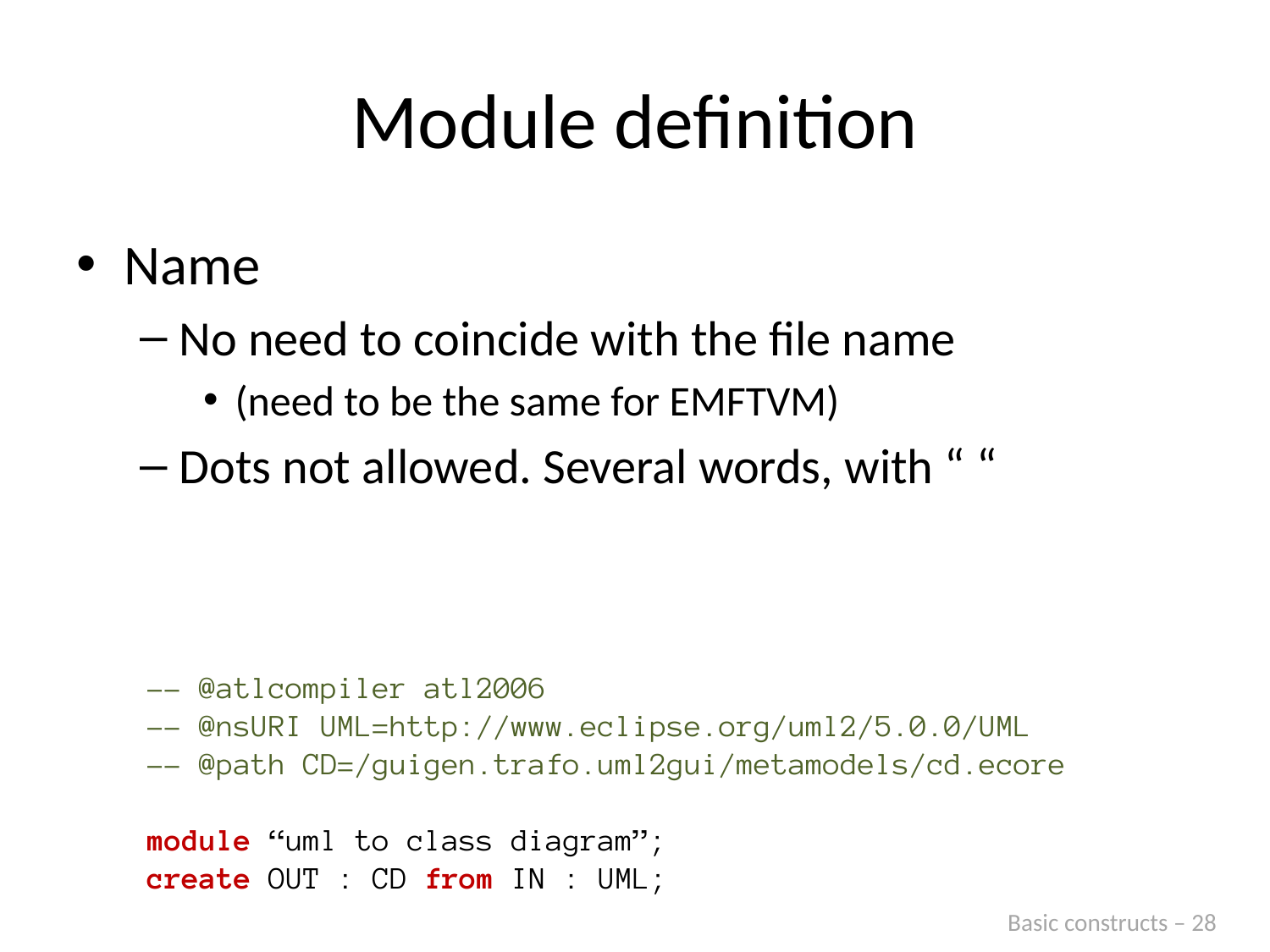

# Module definition
Name
No need to coincide with the file name
(need to be the same for EMFTVM)
Dots not allowed. Several words, with “ “
-- @atlcompiler atl2006
-- @nsURI UML=http://www.eclipse.org/uml2/5.0.0/UML
-- @path CD=/guigen.trafo.uml2gui/metamodels/cd.ecore

module “uml to class diagram”;
create OUT : CD from IN : UML;
Basic constructs – 28